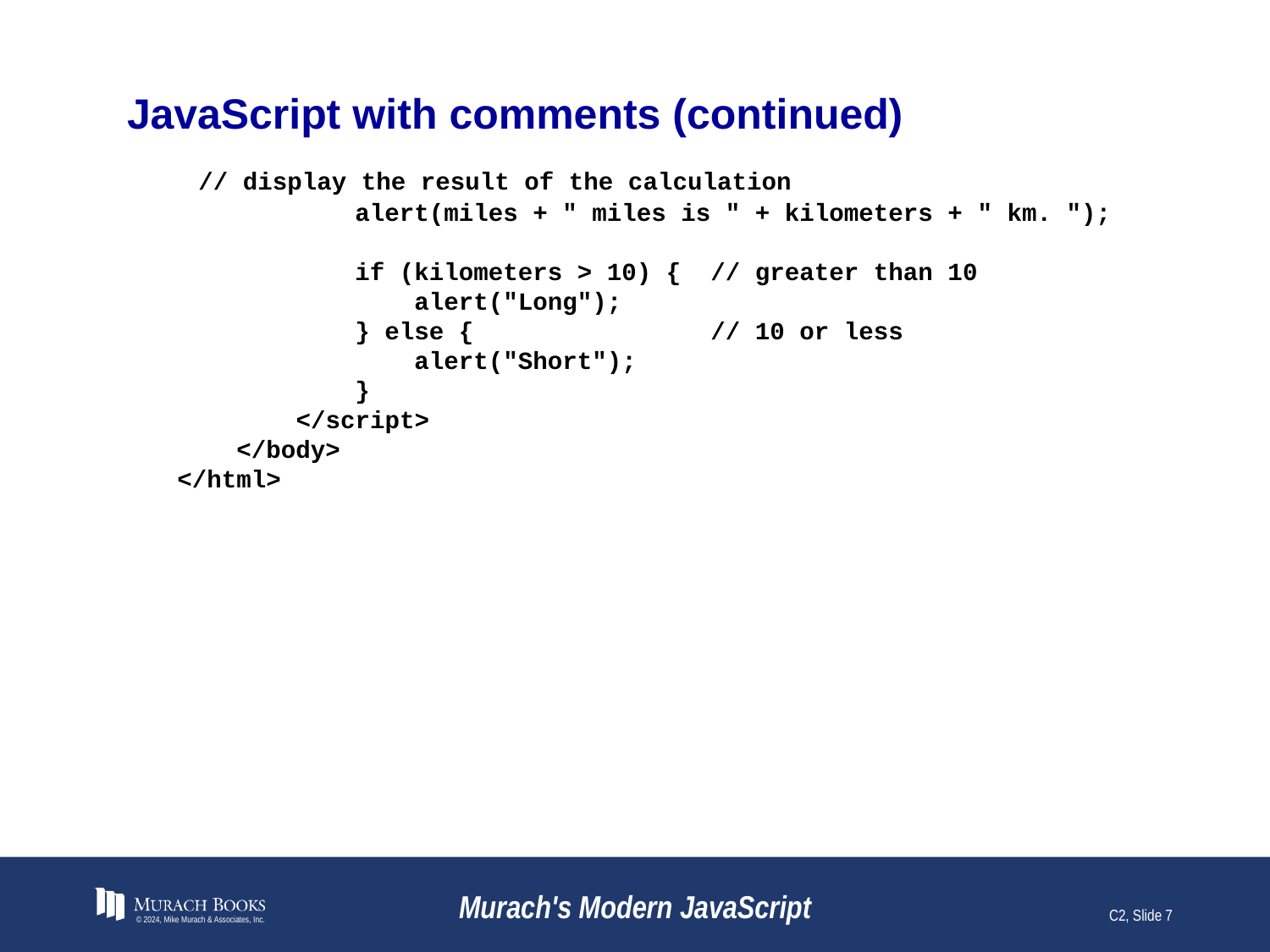

# JavaScript with comments (continued)
 // display the result of the calculation
            alert(miles + " miles is " + kilometers + " km. ");

            if (kilometers > 10) {  // greater than 10
                alert("Long");
            } else {                // 10 or less
                alert("Short");
            }
        </script>
    </body>
</html>
© 2024, Mike Murach & Associates, Inc.
Murach's Modern JavaScript

C2, Slide 7